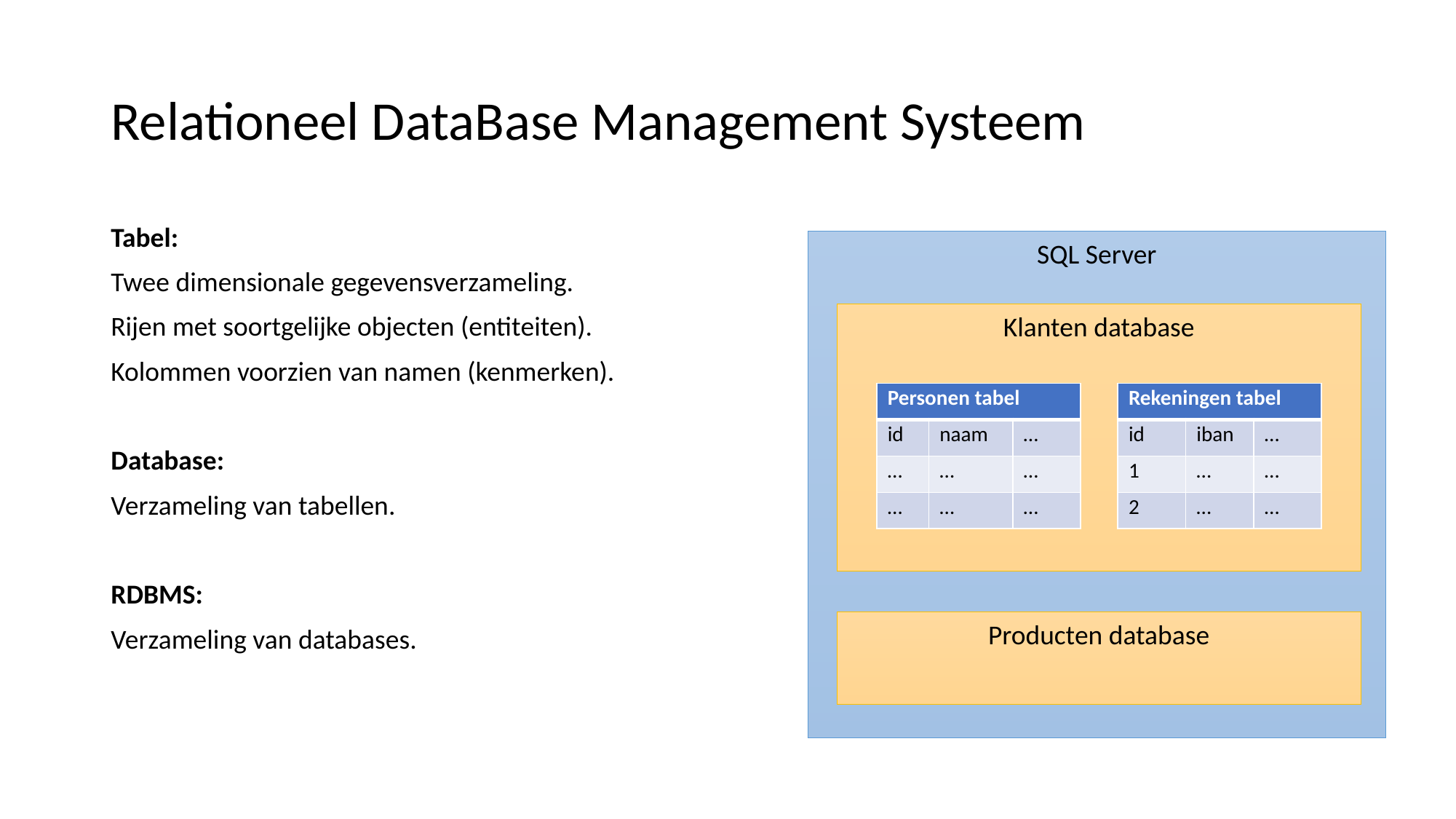

# Relationeel DataBase Management Systeem
Tabel:
Twee dimensionale gegevensverzameling.
Rijen met soortgelijke objecten (entiteiten).
Kolommen voorzien van namen (kenmerken).

Database:
Verzameling van tabellen.

RDBMS:
Verzameling van databases.

SQL Server
Klanten database
| Personen tabel |  |  |
| --- | --- | --- |
| id | naam | … |
| … | … | … |
| … | … | … |
| Rekeningen tabel |  |  |
| --- | --- | --- |
| id | iban | … |
| 1 | … | … |
| 2 | … | … |
Producten database